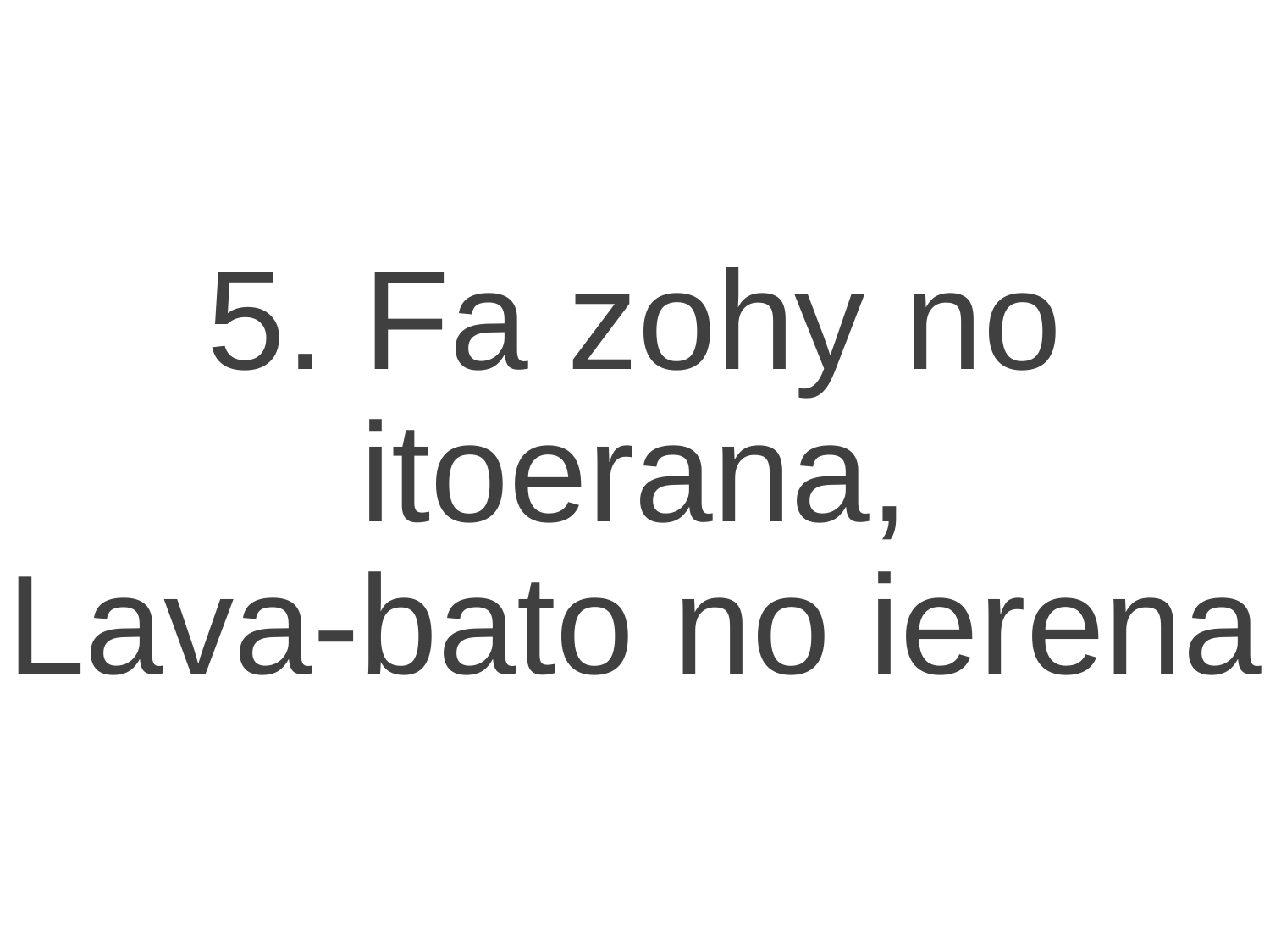

5. Fa zohy no itoerana,
Lava-bato no ierena